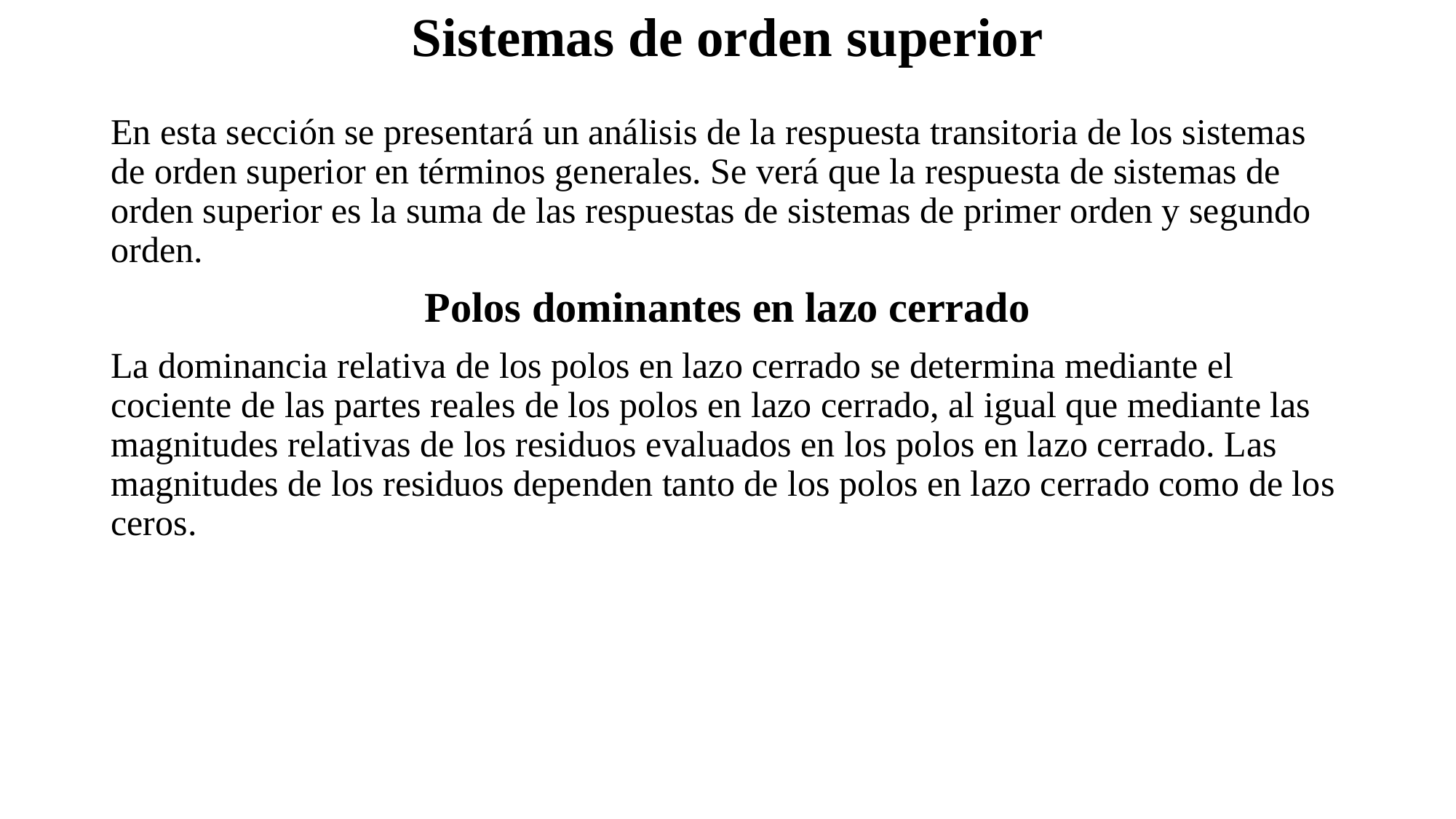

# Sistemas de orden superior
En esta sección se presentará un análisis de la respuesta transitoria de los sistemas de orden superior en términos generales. Se verá que la respuesta de sistemas de orden superior es la suma de las respuestas de sistemas de primer orden y segundo orden.
Polos dominantes en lazo cerrado
La dominancia relativa de los polos en lazo cerrado se determina mediante el cociente de las partes reales de los polos en lazo cerrado, al igual que mediante las magnitudes relativas de los residuos evaluados en los polos en lazo cerrado. Las magnitudes de los residuos dependen tanto de los polos en lazo cerrado como de los ceros.